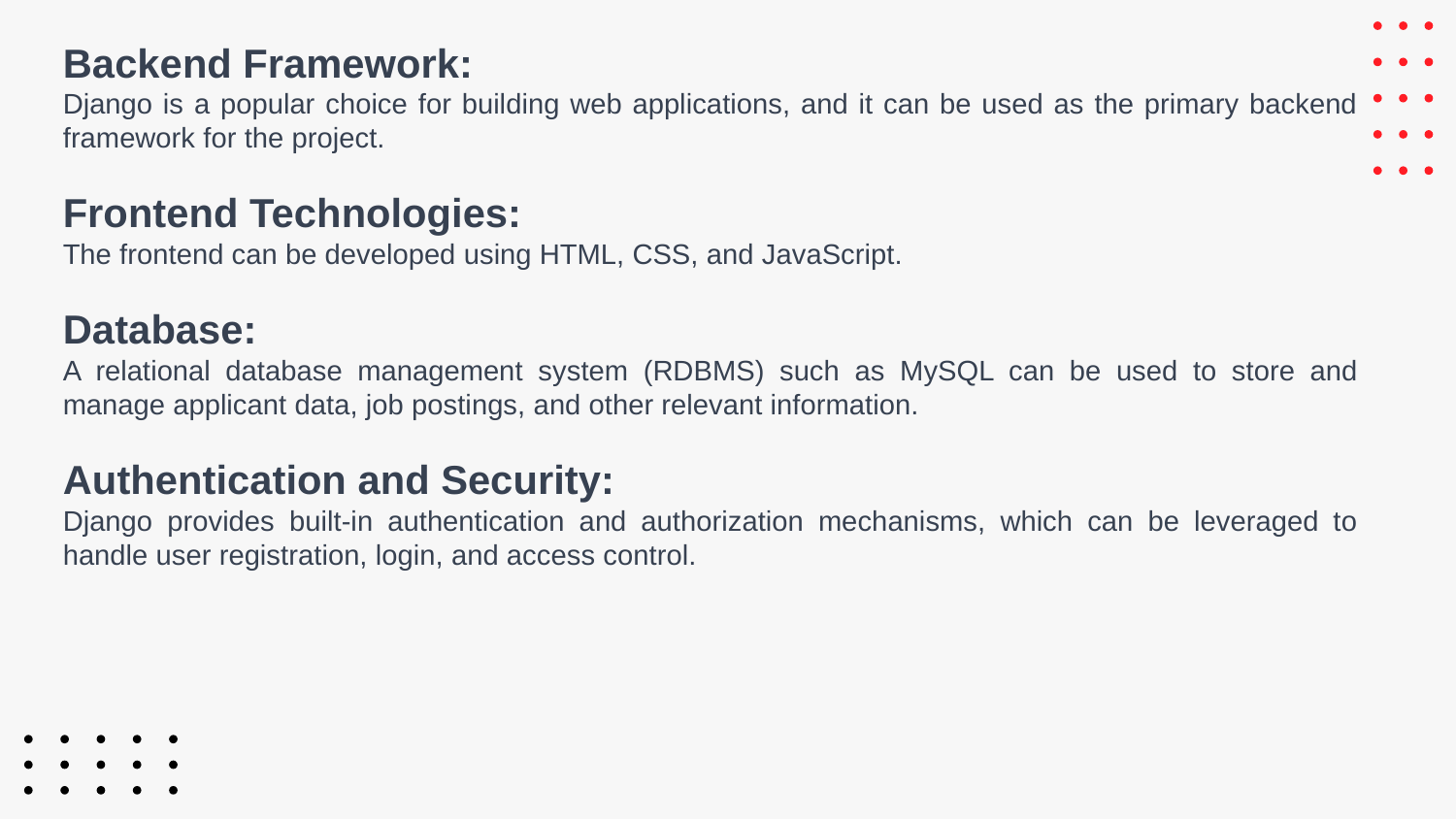

Backend Framework:
Django is a popular choice for building web applications, and it can be used as the primary backend framework for the project.

Frontend Technologies:
The frontend can be developed using HTML, CSS, and JavaScript.

Database:
A relational database management system (RDBMS) such as MySQL can be used to store and manage applicant data, job postings, and other relevant information.

Authentication and Security:
Django provides built-in authentication and authorization mechanisms, which can be leveraged to handle user registration, login, and access control.